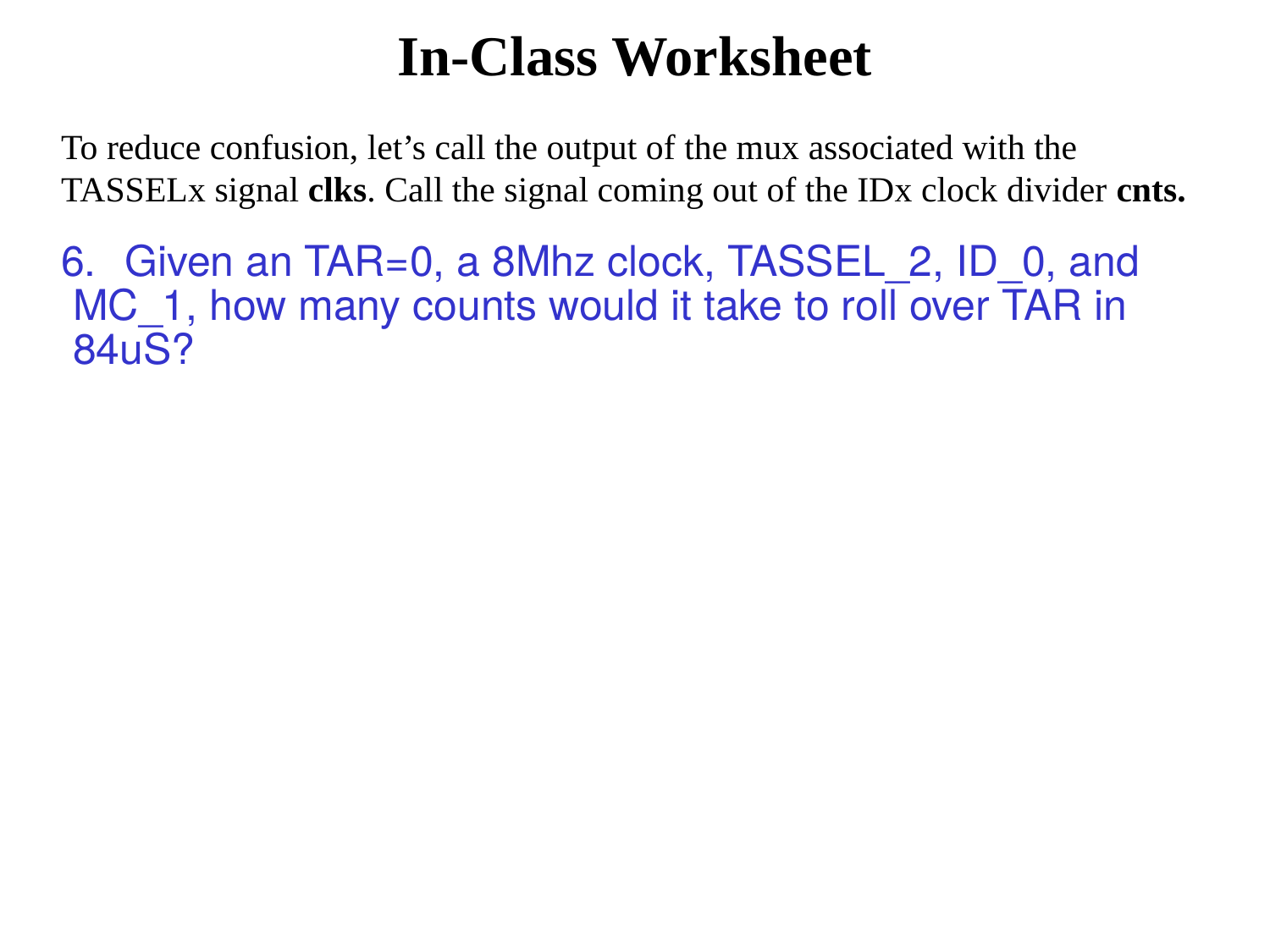

# In-Class Worksheet
To reduce confusion, let’s call the output of the mux associated with the TASSELx signal clks. Call the signal coming out of the IDx clock divider cnts.

Given an TAR=0, a 8Mhz clock, TASSEL_2, ID_0, and
 MC_1, how many counts would it take to roll over TAR in
 84uS?